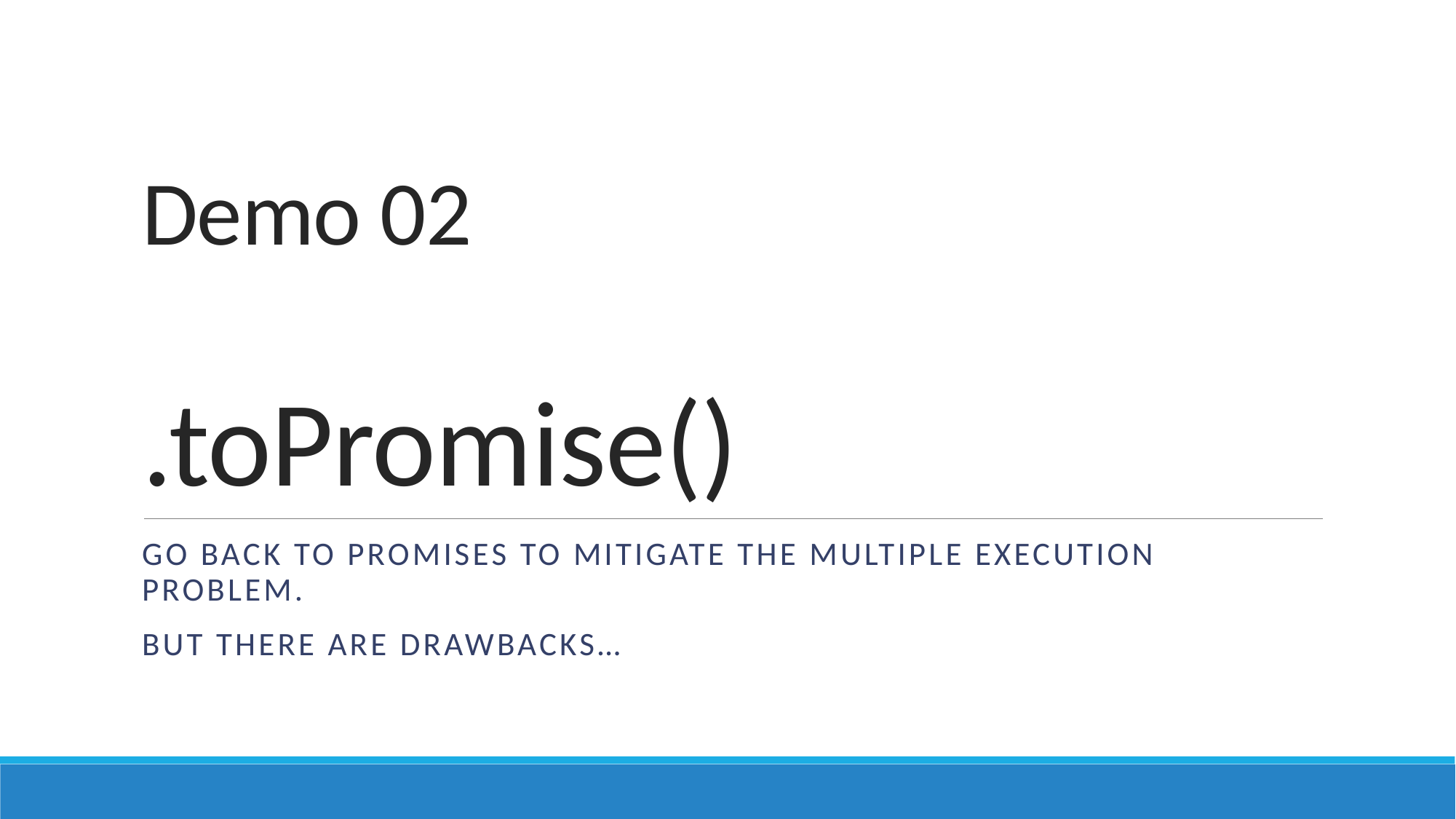

# Demo 02 .toPromise()
Go back to promises to mitigate the multiple execution problem.
but there are drawbacks…